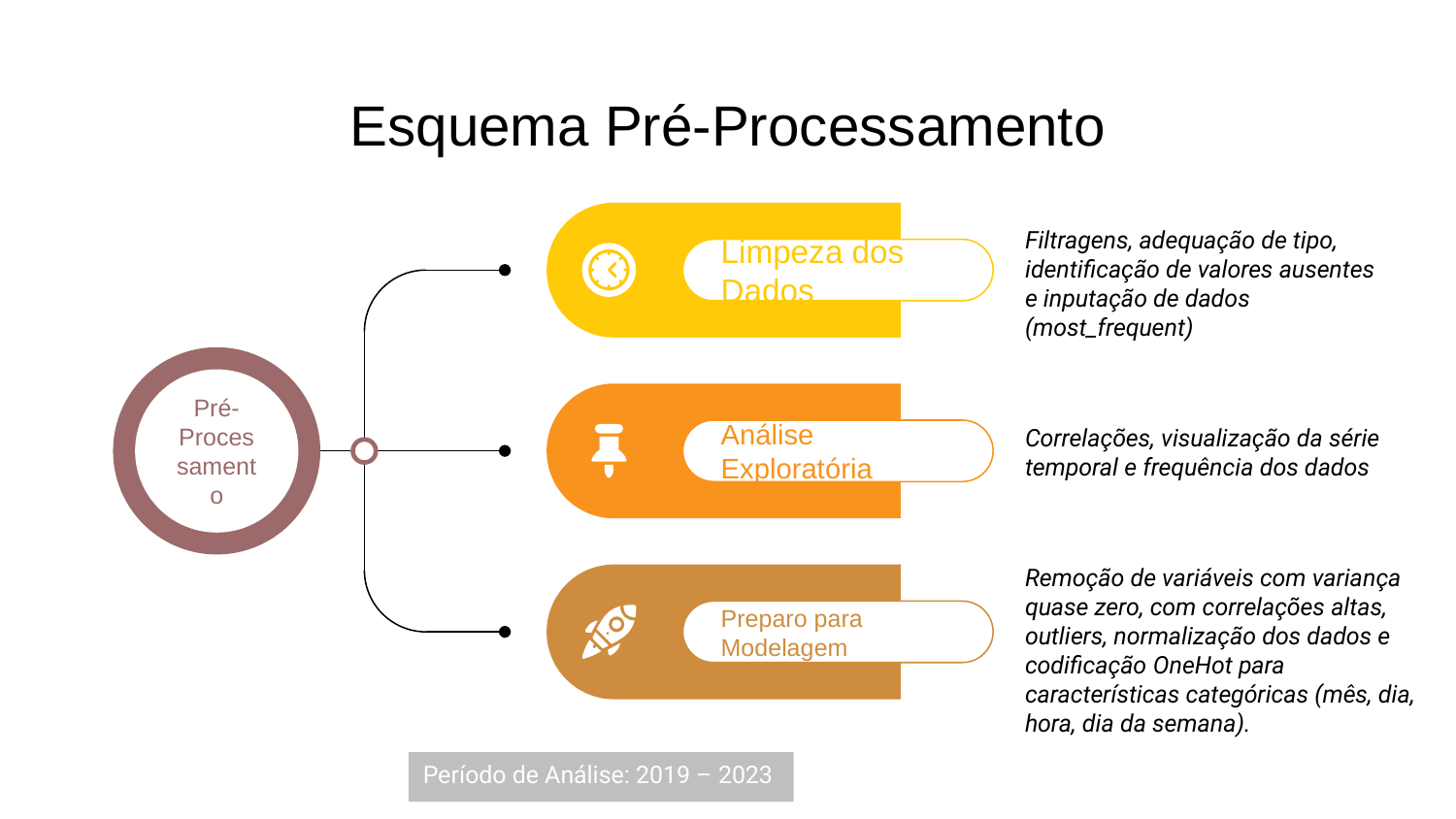

# Esquema Pré-Processamento

Filtragens, adequação de tipo, identificação de valores ausentes e inputação de dados (most_frequent)
Limpeza dos Dados

Pré-Processamento

Correlações, visualização da série temporal e frequência dos dados
Análise Exploratória

Remoção de variáveis com variança quase zero, com correlações altas, outliers, normalização dos dados e codificação OneHot para características categóricas (mês, dia, hora, dia da semana).

Preparo para Modelagem

Período de Análise: 2019 – 2023